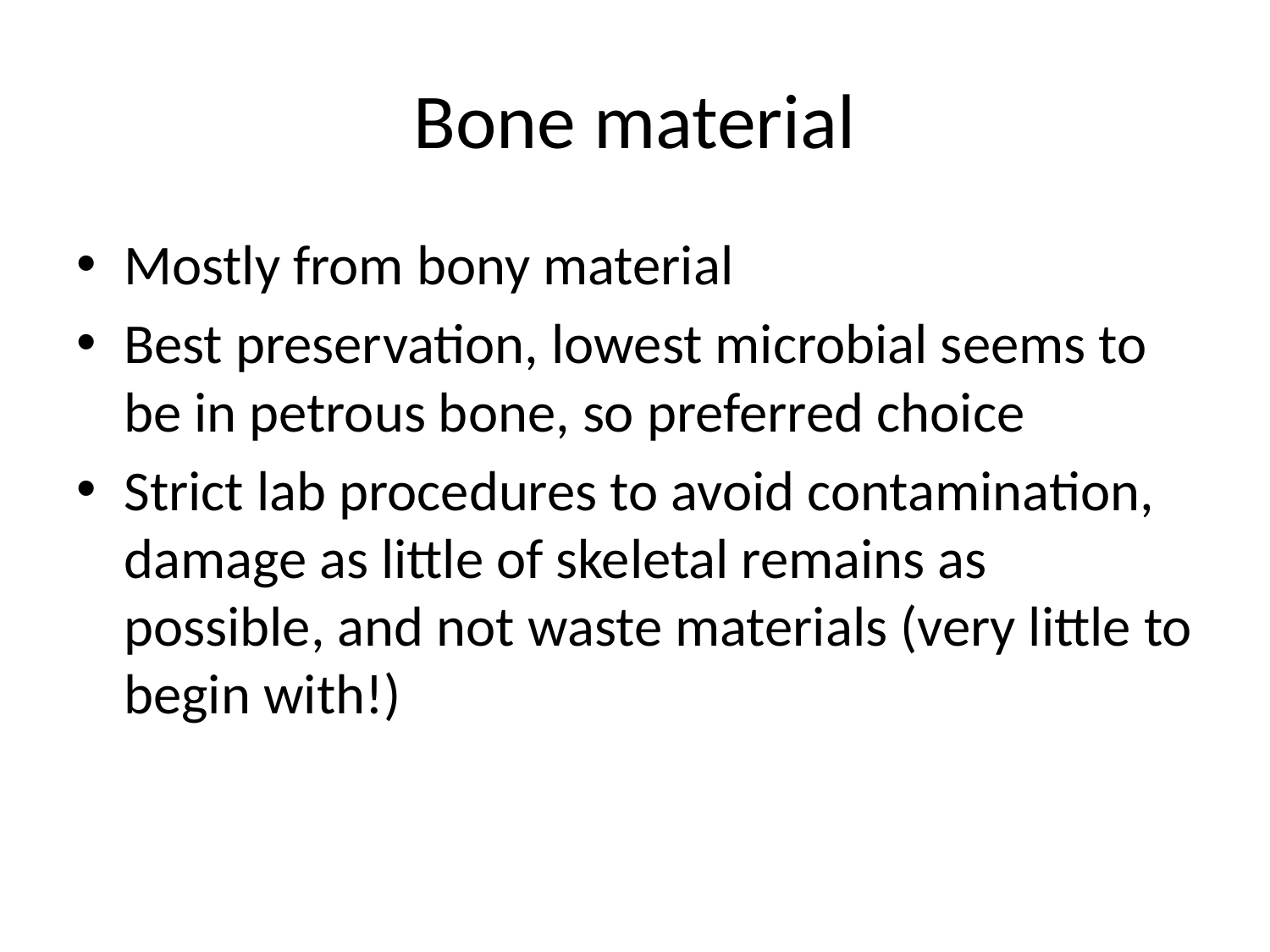

# Bone material
Mostly from bony material
Best preservation, lowest microbial seems to be in petrous bone, so preferred choice
Strict lab procedures to avoid contamination, damage as little of skeletal remains as possible, and not waste materials (very little to begin with!)